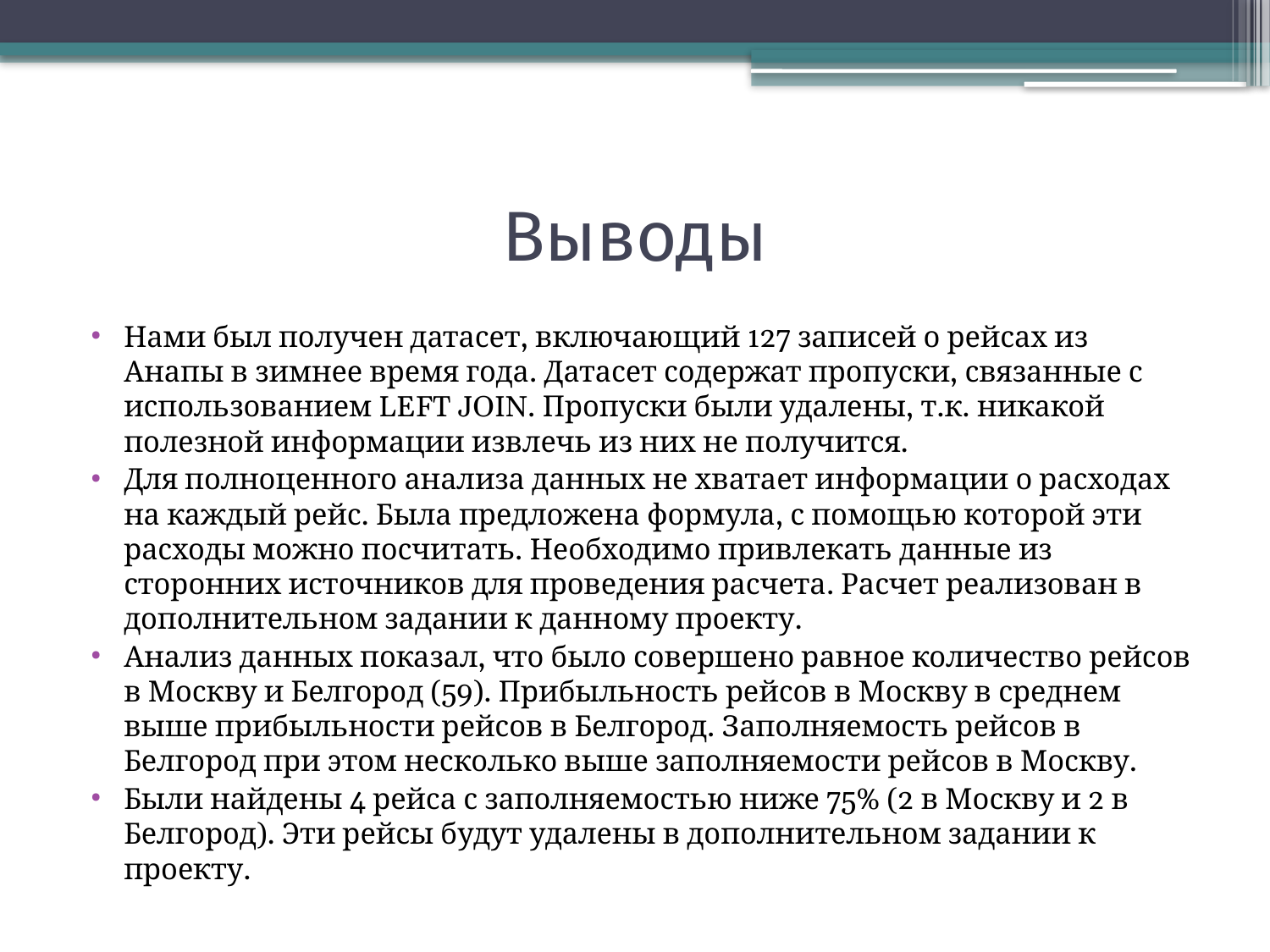

# Выводы
Нами был получен датасет, включающий 127 записей о рейсах из Анапы в зимнее время года. Датасет содержат пропуски, связанные с использованием LEFT JOIN. Пропуски были удалены, т.к. никакой полезной информации извлечь из них не получится.
Для полноценного анализа данных не хватает информации о расходах на каждый рейс. Была предложена формула, с помощью которой эти расходы можно посчитать. Необходимо привлекать данные из сторонних источников для проведения расчета. Расчет реализован в дополнительном задании к данному проекту.
Анализ данных показал, что было совершено равное количество рейсов в Москву и Белгород (59). Прибыльность рейсов в Москву в среднем выше прибыльности рейсов в Белгород. Заполняемость рейсов в Белгород при этом несколько выше заполняемости рейсов в Москву.
Были найдены 4 рейса с заполняемостью ниже 75% (2 в Москву и 2 в Белгород). Эти рейсы будут удалены в дополнительном задании к проекту.